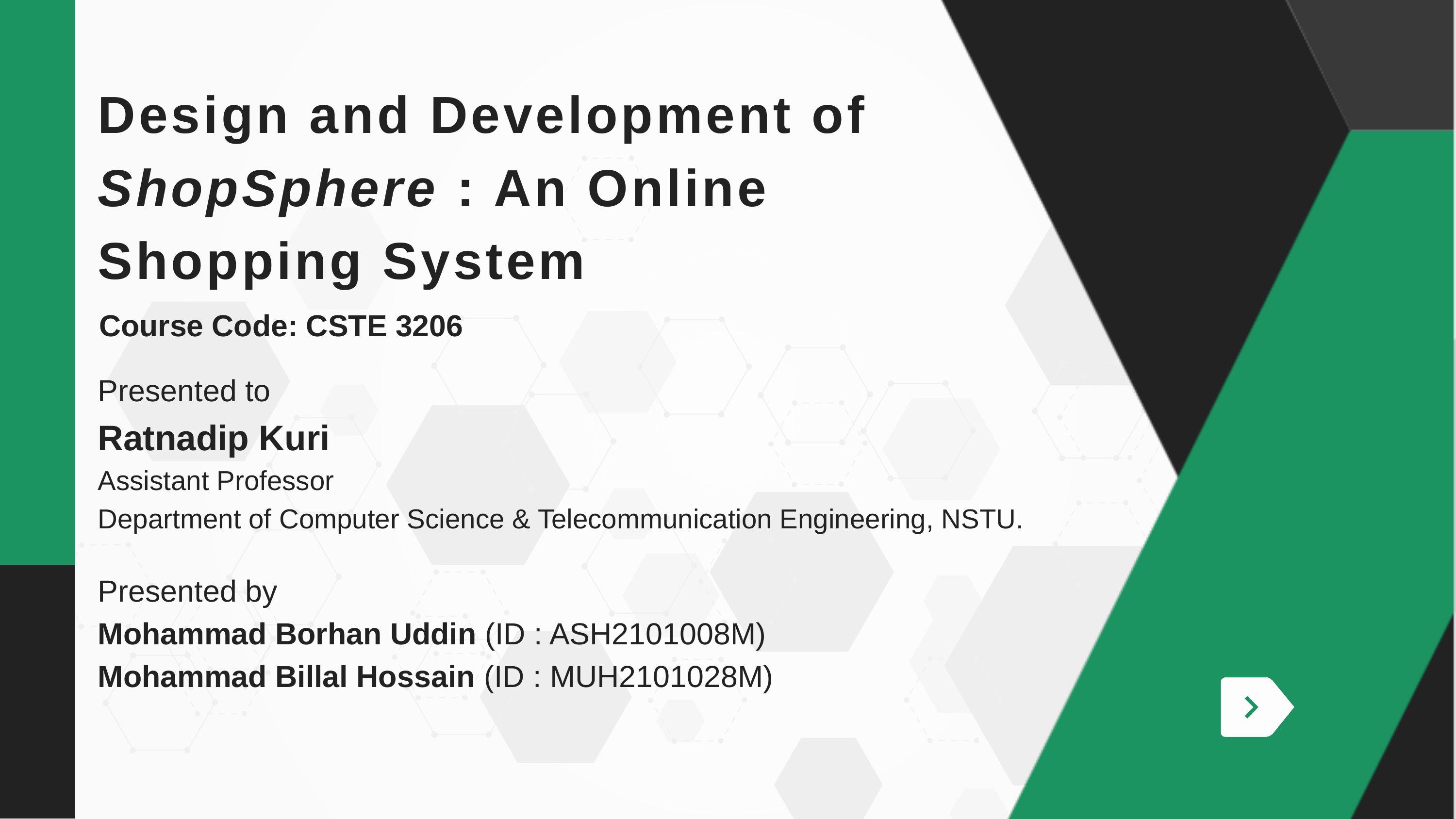

Design and Development of ShopSphere : An Online Shopping System
Course Code: CSTE 3206
Presented to
Ratnadip Kuri
Assistant Professor
Department of Computer Science & Telecommunication Engineering, NSTU.

Presented by
Mohammad Borhan Uddin (ID : ASH2101008M)
Mohammad Billal Hossain (ID : MUH2101028M)